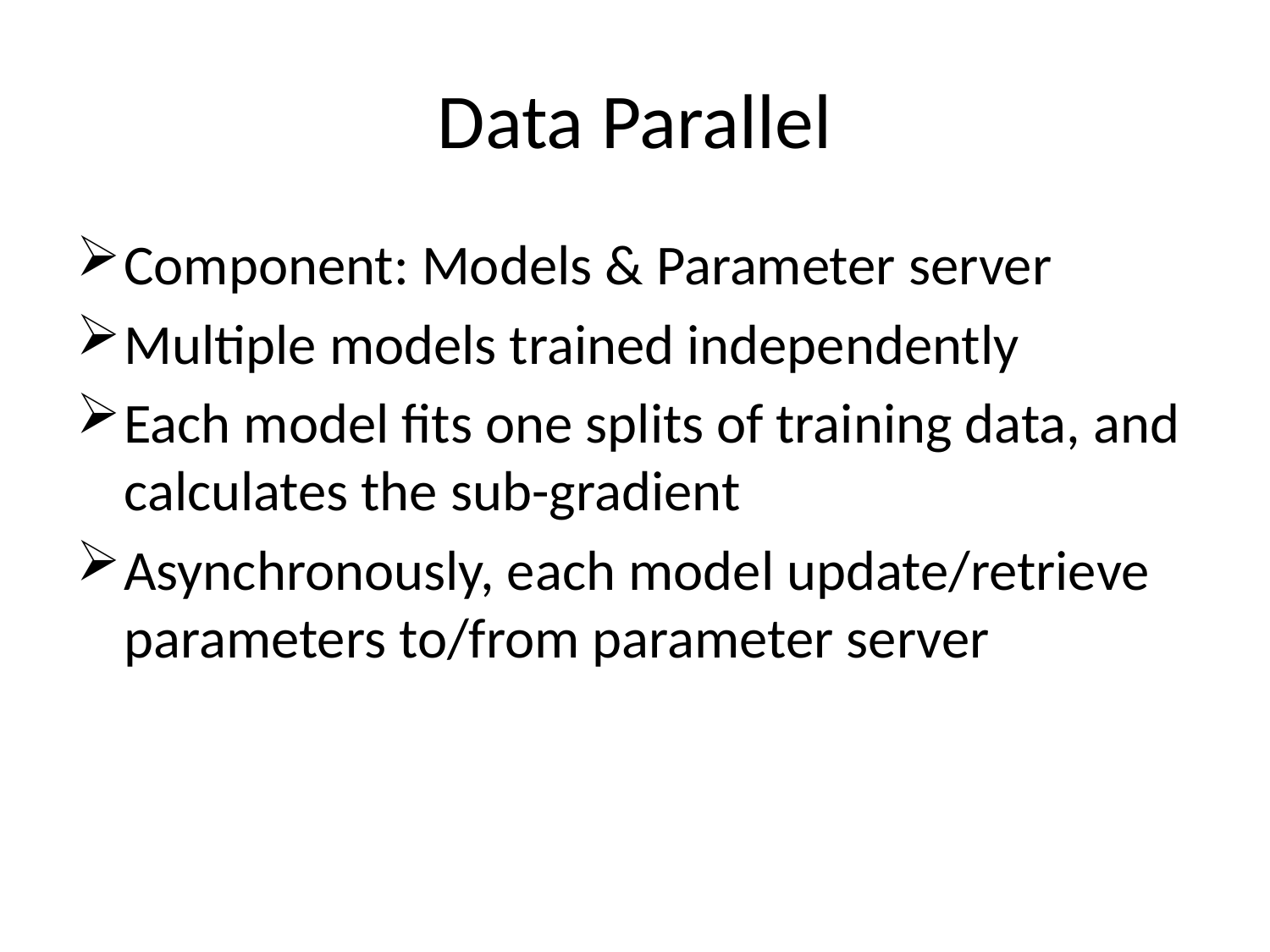

# Data Parallel
Component: Models & Parameter server
Multiple models trained independently
Each model fits one splits of training data, and calculates the sub-gradient
Asynchronously, each model update/retrieve parameters to/from parameter server